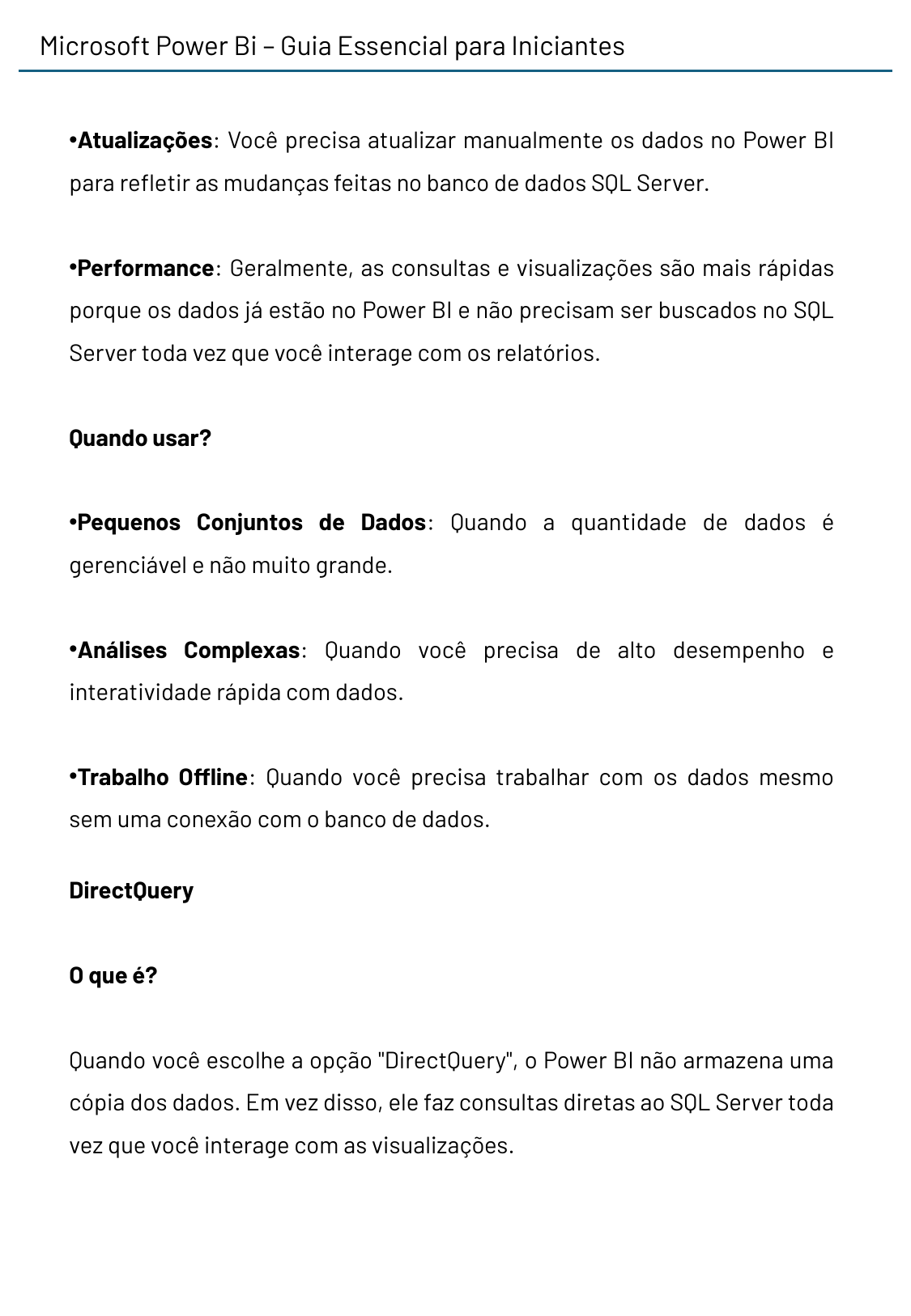

# Microsoft Power Bi – Guia Essencial para Iniciantes
Atualizações: Você precisa atualizar manualmente os dados no Power BI para refletir as mudanças feitas no banco de dados SQL Server.

Performance: Geralmente, as consultas e visualizações são mais rápidas porque os dados já estão no Power BI e não precisam ser buscados no SQL Server toda vez que você interage com os relatórios.

Quando usar?

Pequenos Conjuntos de Dados: Quando a quantidade de dados é gerenciável e não muito grande.

Análises Complexas: Quando você precisa de alto desempenho e interatividade rápida com dados.

Trabalho Offline: Quando você precisa trabalhar com os dados mesmo sem uma conexão com o banco de dados.

DirectQuery

O que é?

Quando você escolhe a opção "DirectQuery", o Power BI não armazena uma cópia dos dados. Em vez disso, ele faz consultas diretas ao SQL Server toda vez que você interage com as visualizações.